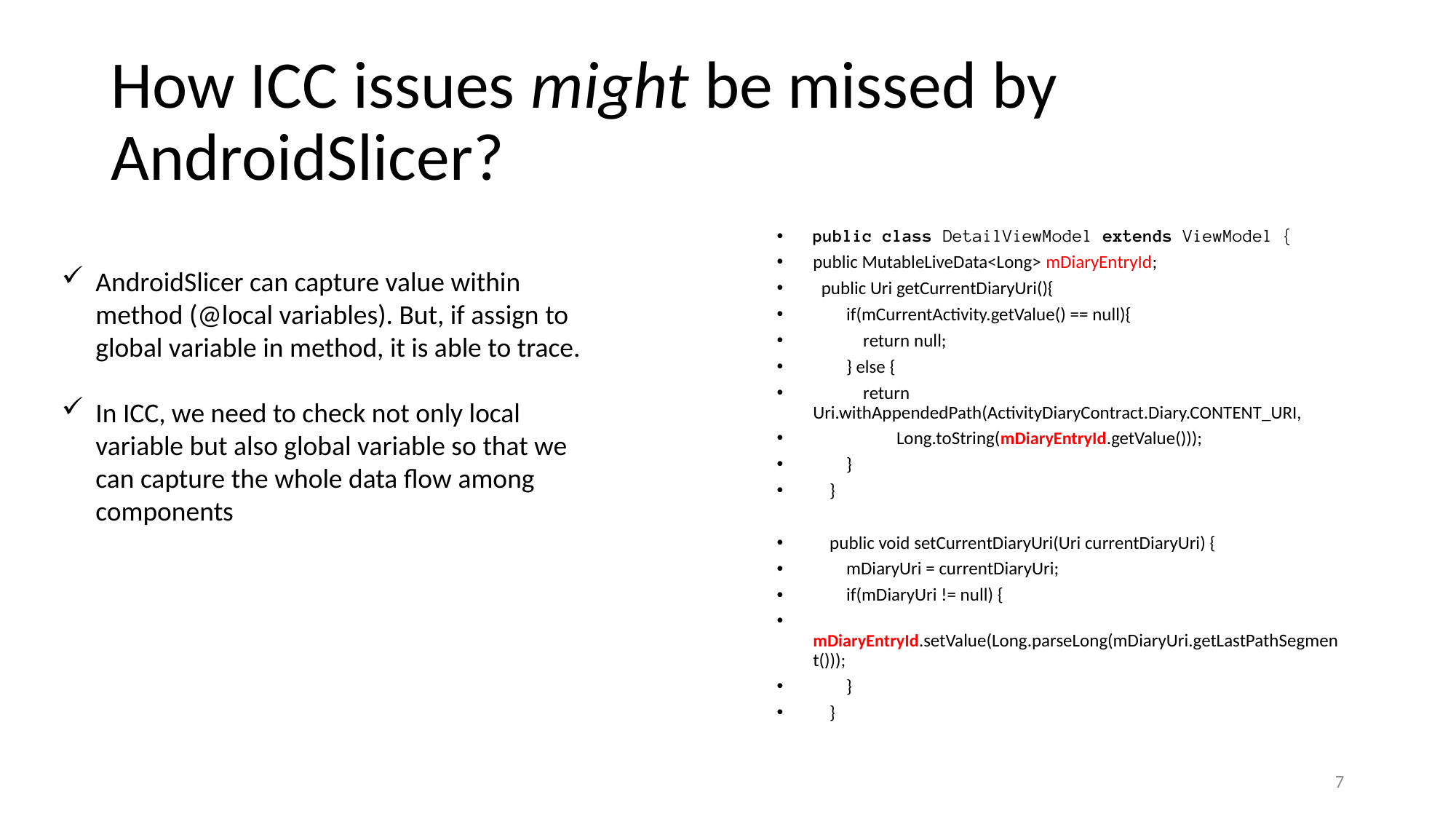

# How ICC issues might be missed by AndroidSlicer?
public class DetailViewModel extends ViewModel {
public MutableLiveData<Long> mDiaryEntryId;
  public Uri getCurrentDiaryUri(){
        if(mCurrentActivity.getValue() == null){
            return null;
        } else {
            return Uri.withAppendedPath(ActivityDiaryContract.Diary.CONTENT_URI,
                    Long.toString(mDiaryEntryId.getValue()));
        }
    }

    public void setCurrentDiaryUri(Uri currentDiaryUri) {
        mDiaryUri = currentDiaryUri;
        if(mDiaryUri != null) {
            mDiaryEntryId.setValue(Long.parseLong(mDiaryUri.getLastPathSegment()));
        }
    }
AndroidSlicer can capture value within method (@local variables). But, if assign to global variable in method, it is able to trace.

In ICC, we need to check not only local variable but also global variable so that we can capture the whole data flow among components

7